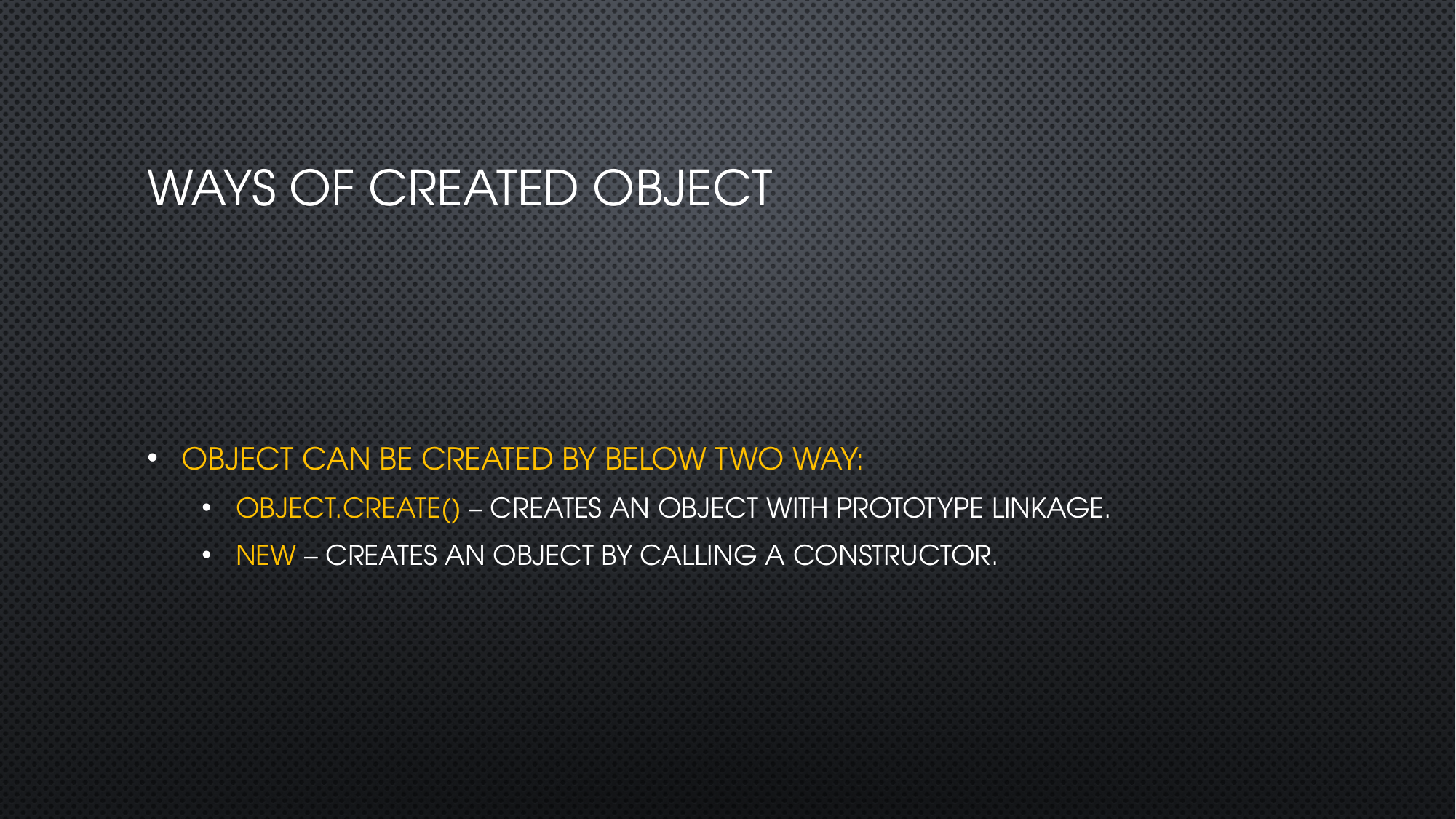

# Ways of Created object
Object can be created by below two way:
Object.create() – creates an object with prototype linkage.
New – creates an object by calling a constructor.